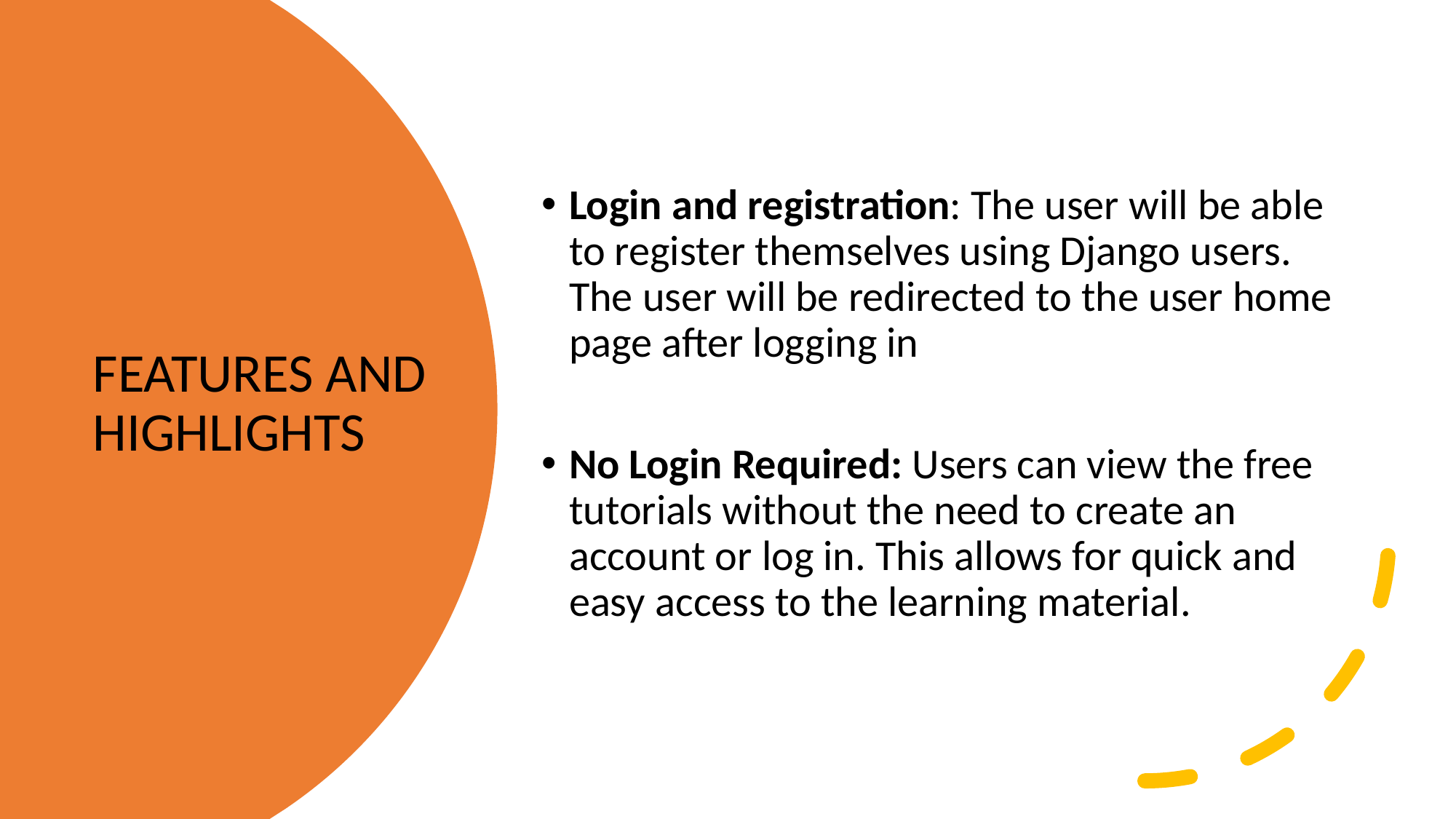

Login and registration: The user will be able to register themselves using Django users. The user will be redirected to the user home page after logging in

No Login Required: Users can view the free tutorials without the need to create an account or log in. This allows for quick and easy access to the learning material.
# FEATURES AND HIGHLIGHTS